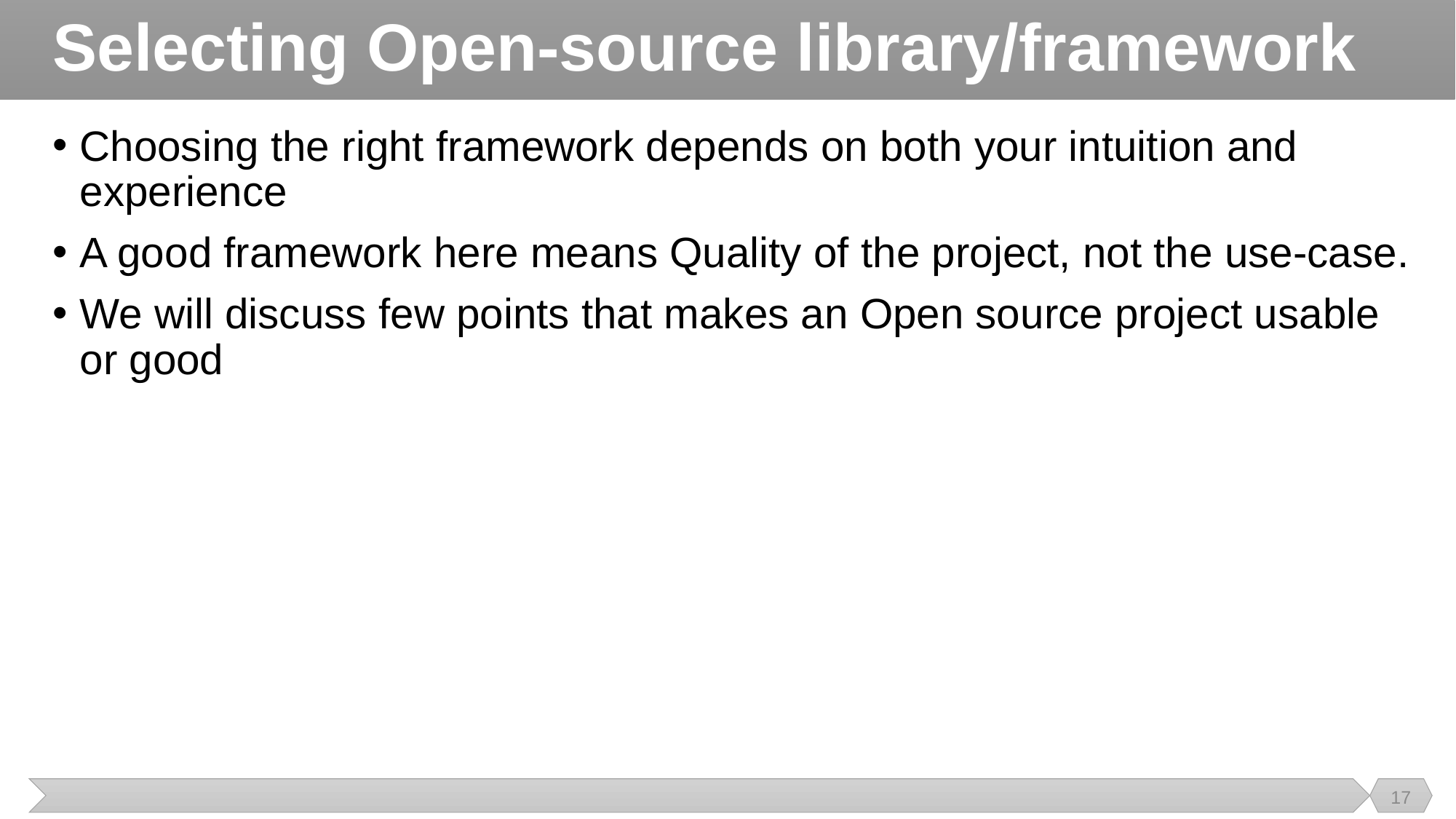

# Selecting Open-source library/framework
Choosing the right framework depends on both your intuition and experience
A good framework here means Quality of the project, not the use-case.
We will discuss few points that makes an Open source project usable or good
17